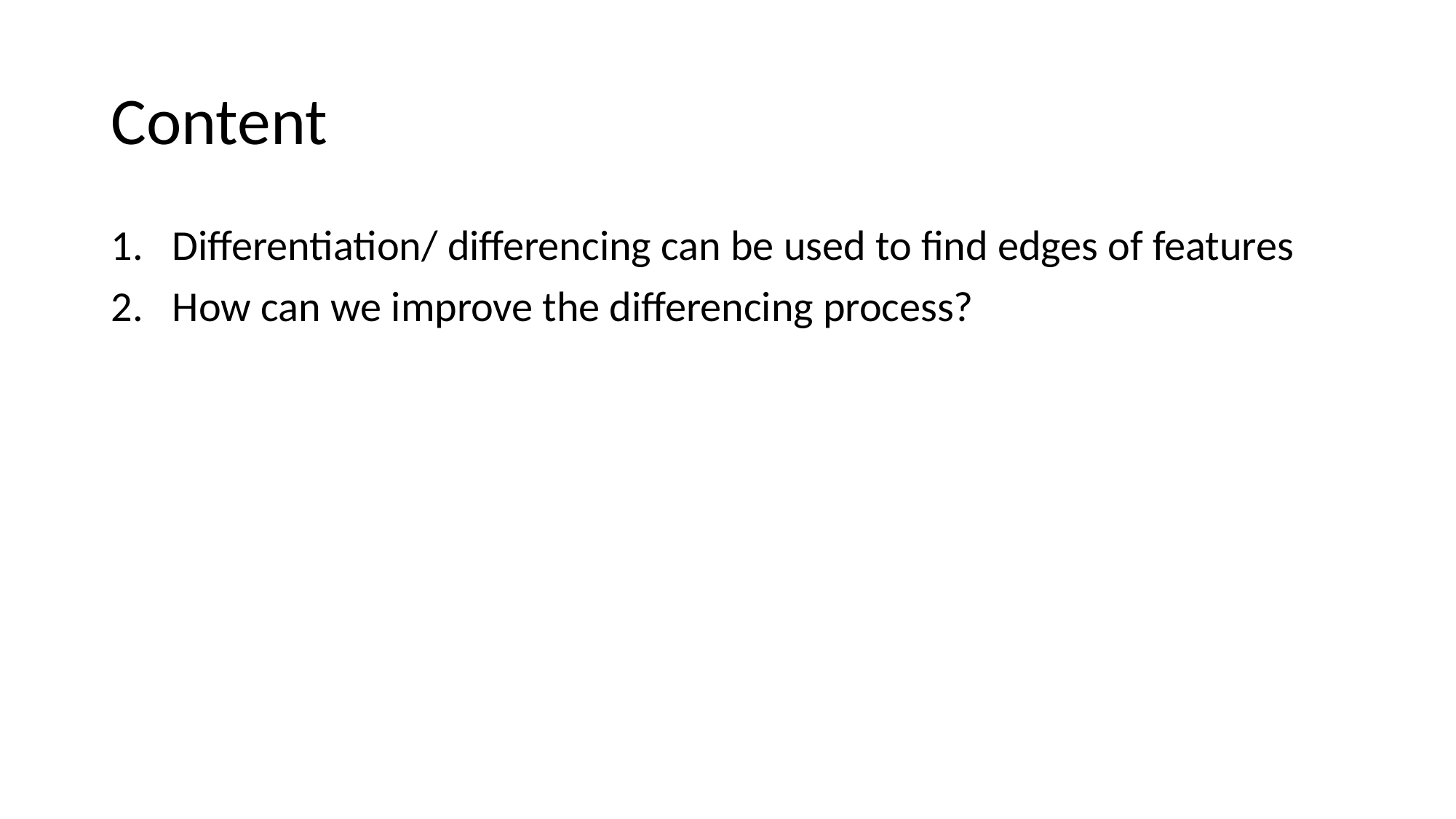

# Content
Differentiation/ differencing can be used to find edges of features
How can we improve the differencing process?